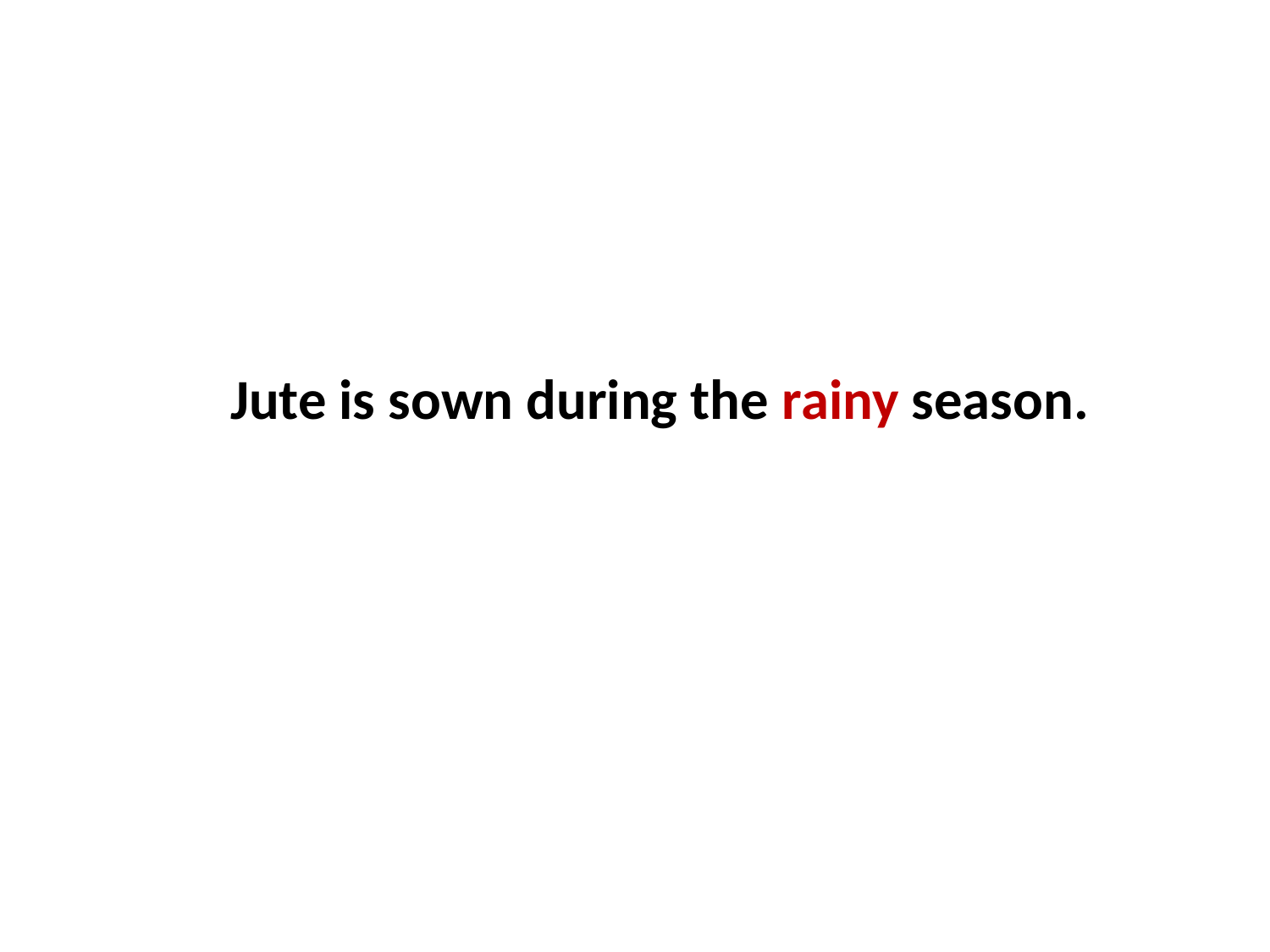

Jute is sown during the rainy season.